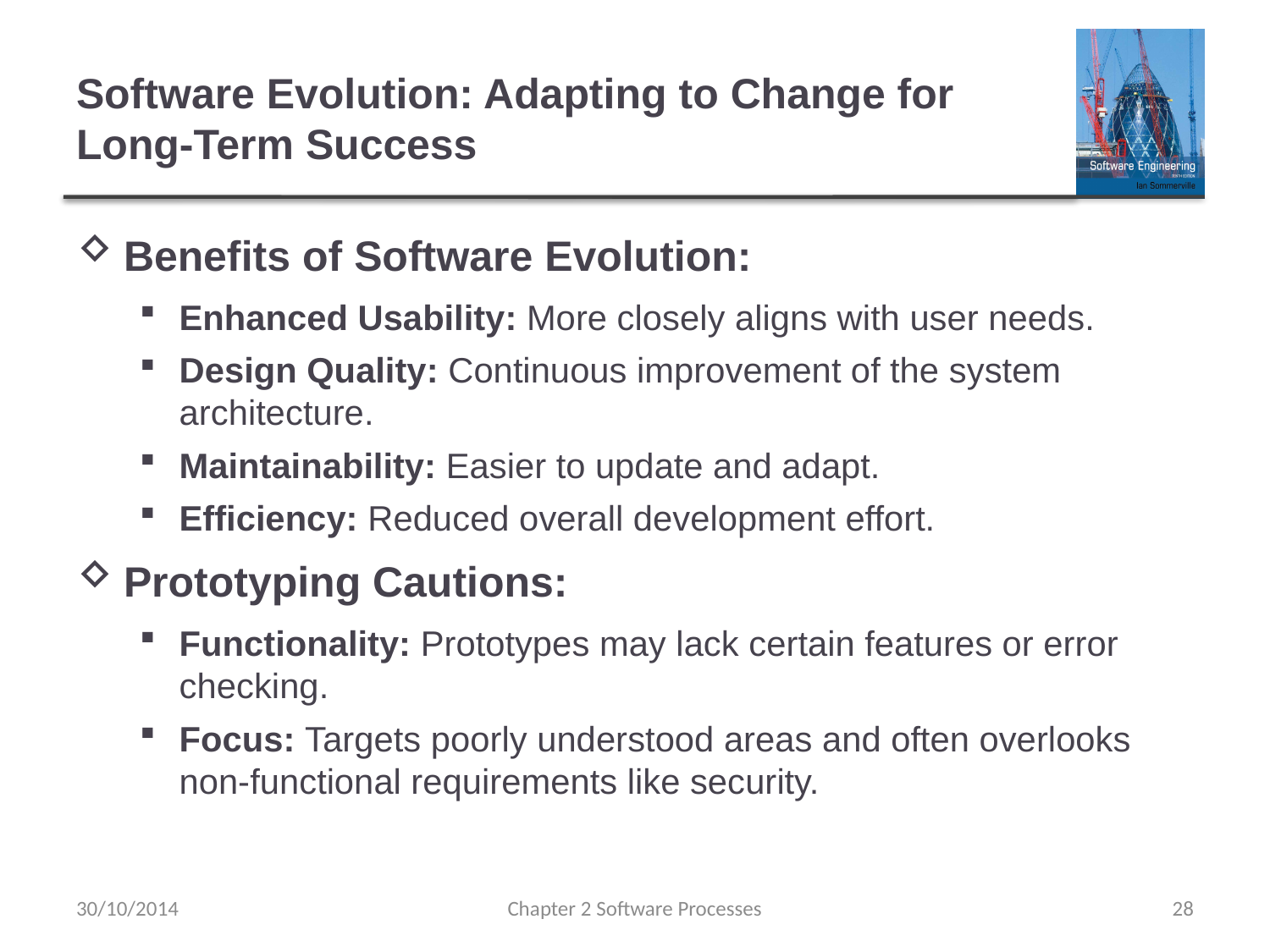

# Software Evolution: Adapting to Change for Long-Term Success
Benefits of Software Evolution:
Enhanced Usability: More closely aligns with user needs.
Design Quality: Continuous improvement of the system architecture.
Maintainability: Easier to update and adapt.
Efficiency: Reduced overall development effort.
Prototyping Cautions:
Functionality: Prototypes may lack certain features or error checking.
Focus: Targets poorly understood areas and often overlooks non-functional requirements like security.
30/10/2014
Chapter 2 Software Processes
28